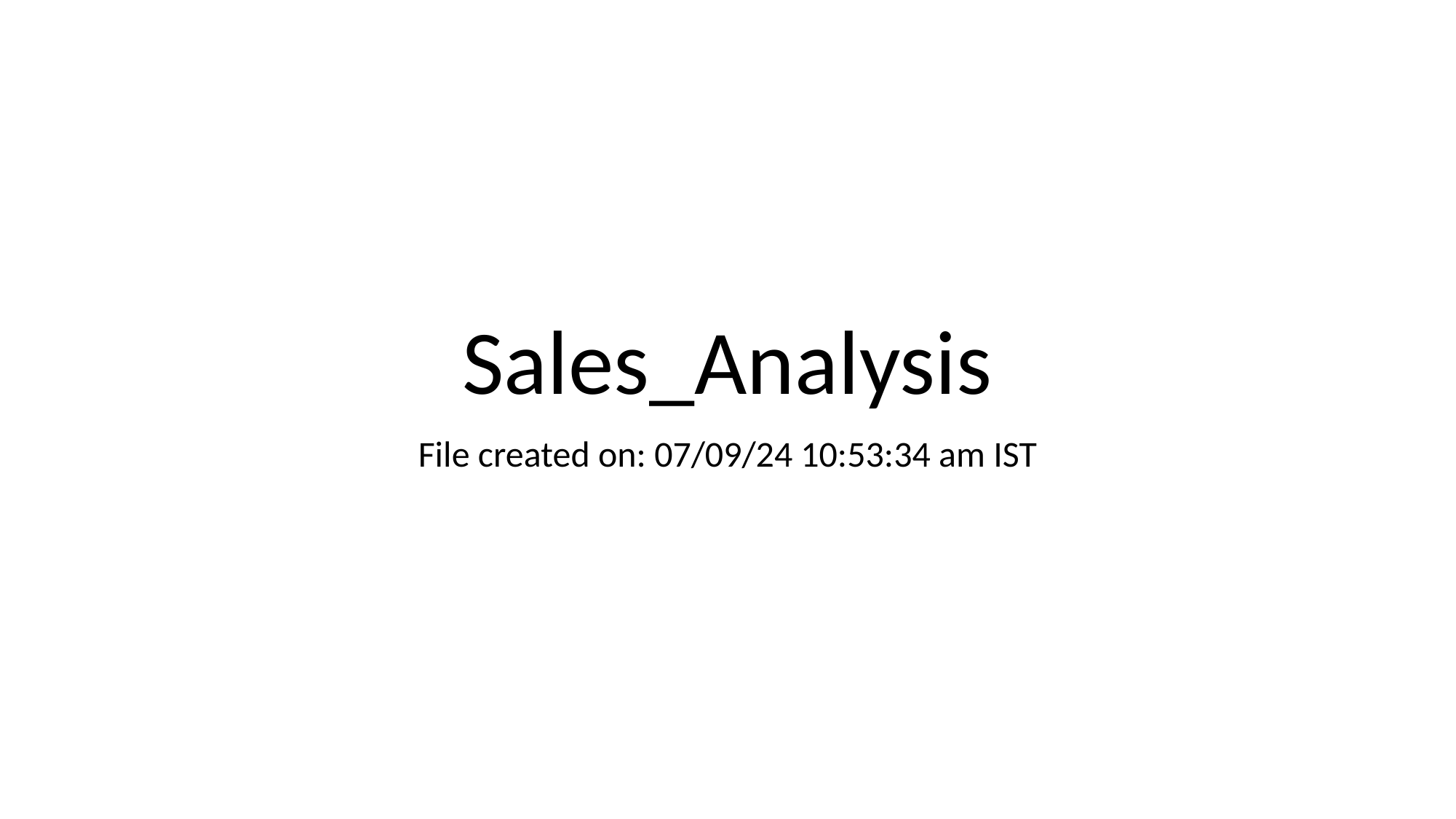

# Sales_Analysis
File created on: 07/09/24 10:53:34 am IST